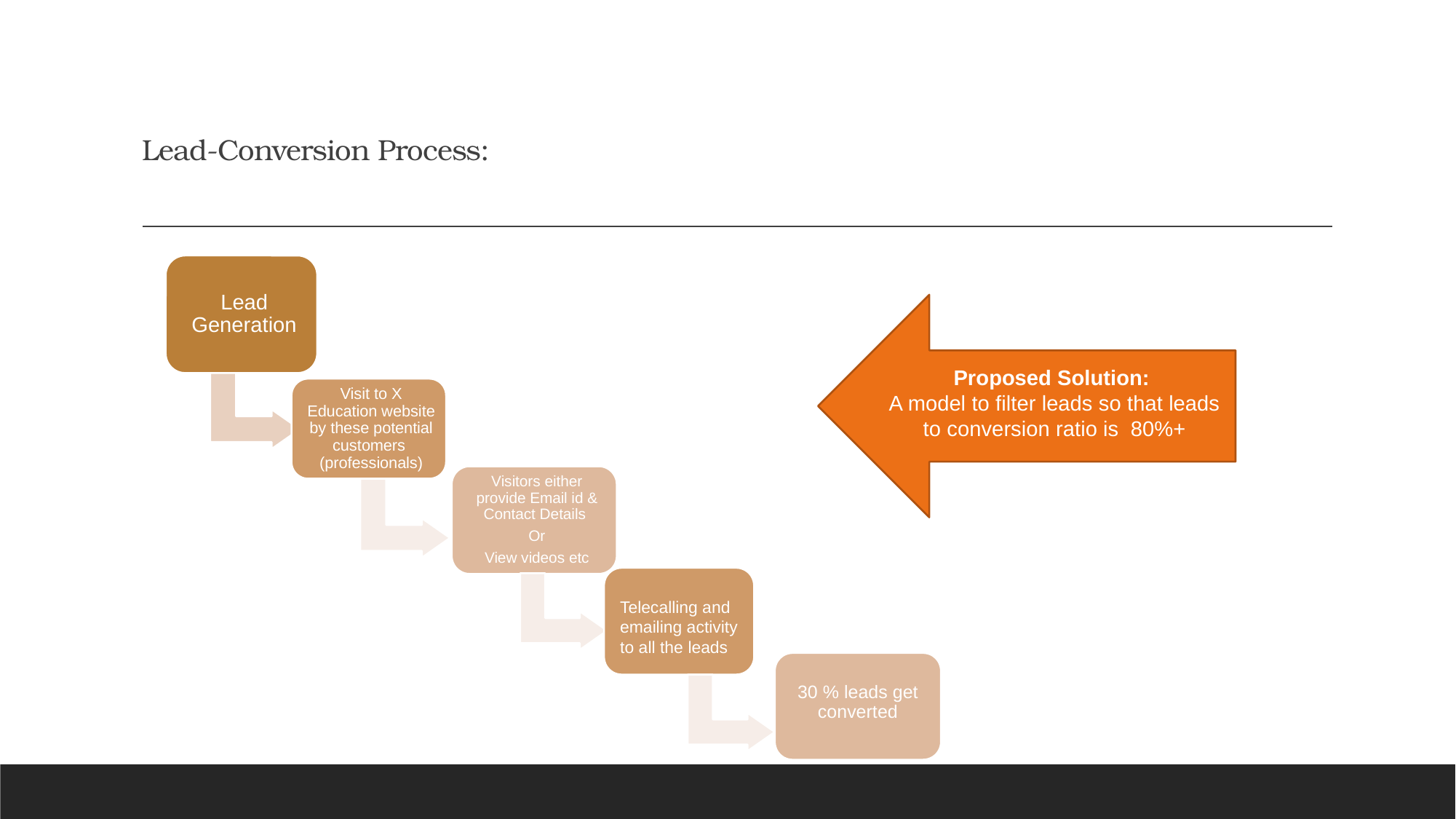

# Lead-Conversion Process:
Lead Generation

Visit to X Education website by these potential customers  (professionals)

Visitors either provide Email id & Contact Details
Or
View videos etc

Proposed Solution:
A model to filter leads so that leads to conversion ratio is  80%+

Telecalling and emailing activity to all the leads

30 % leads get converted